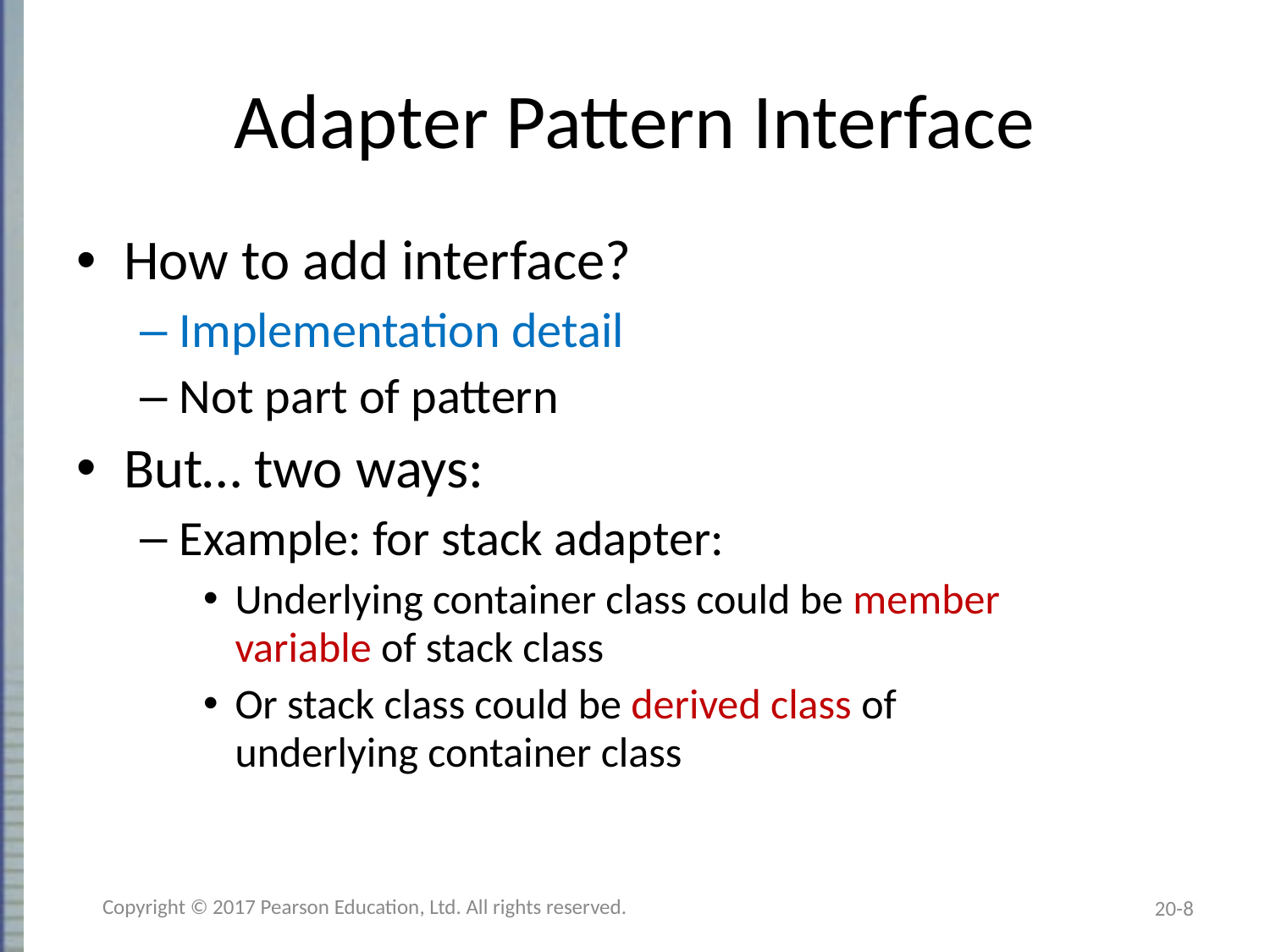

# Adapter Pattern Interface
How to add interface?
Implementation detail
Not part of pattern
But… two ways:
Example: for stack adapter:
Underlying container class could be member
variable of stack class
Or stack class could be derived class of
underlying container class
Copyright © 2017 Pearson Education, Ltd. All rights reserved.
20-8